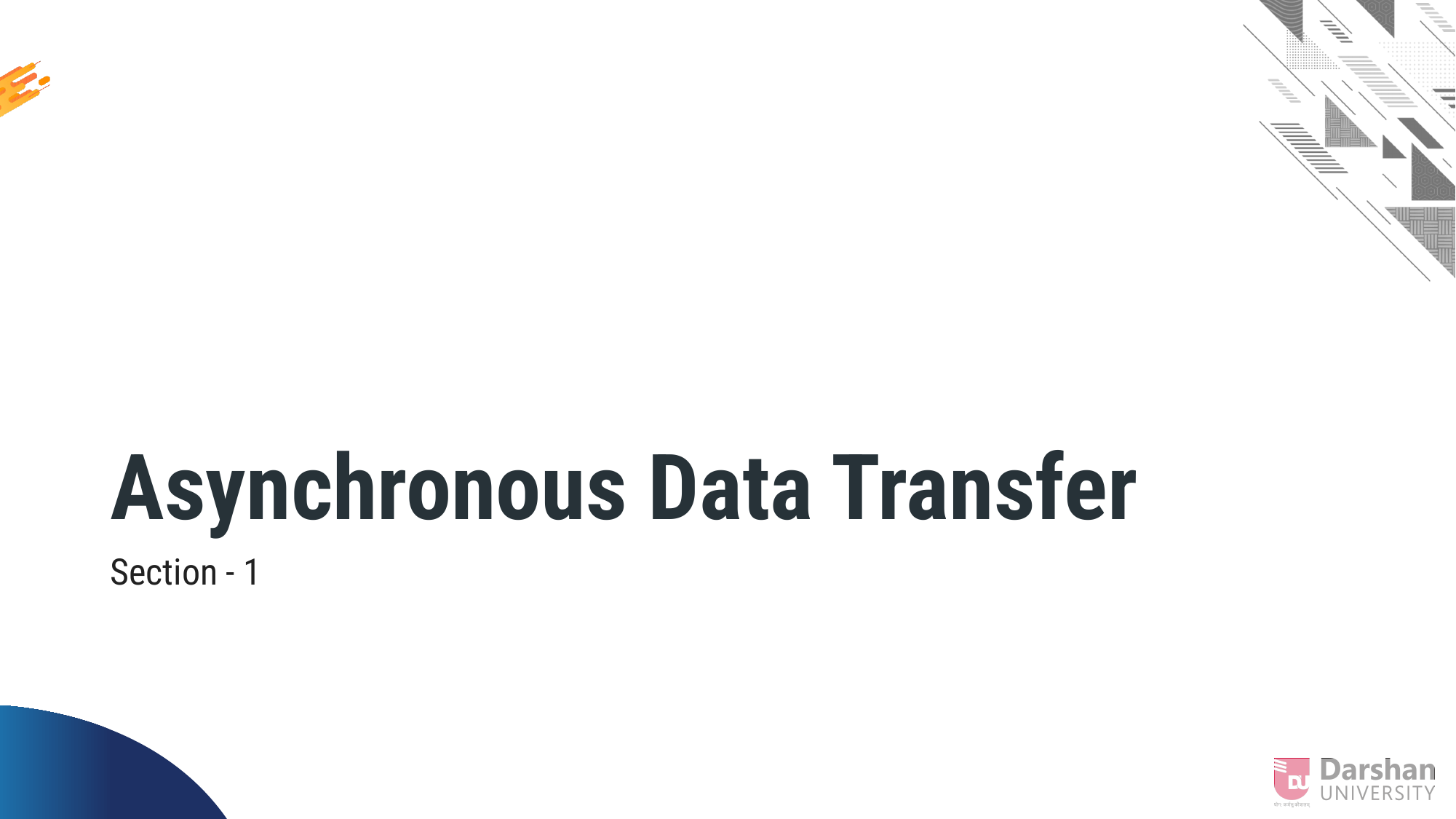

# Asynchronous Data Transfer
Section - 1